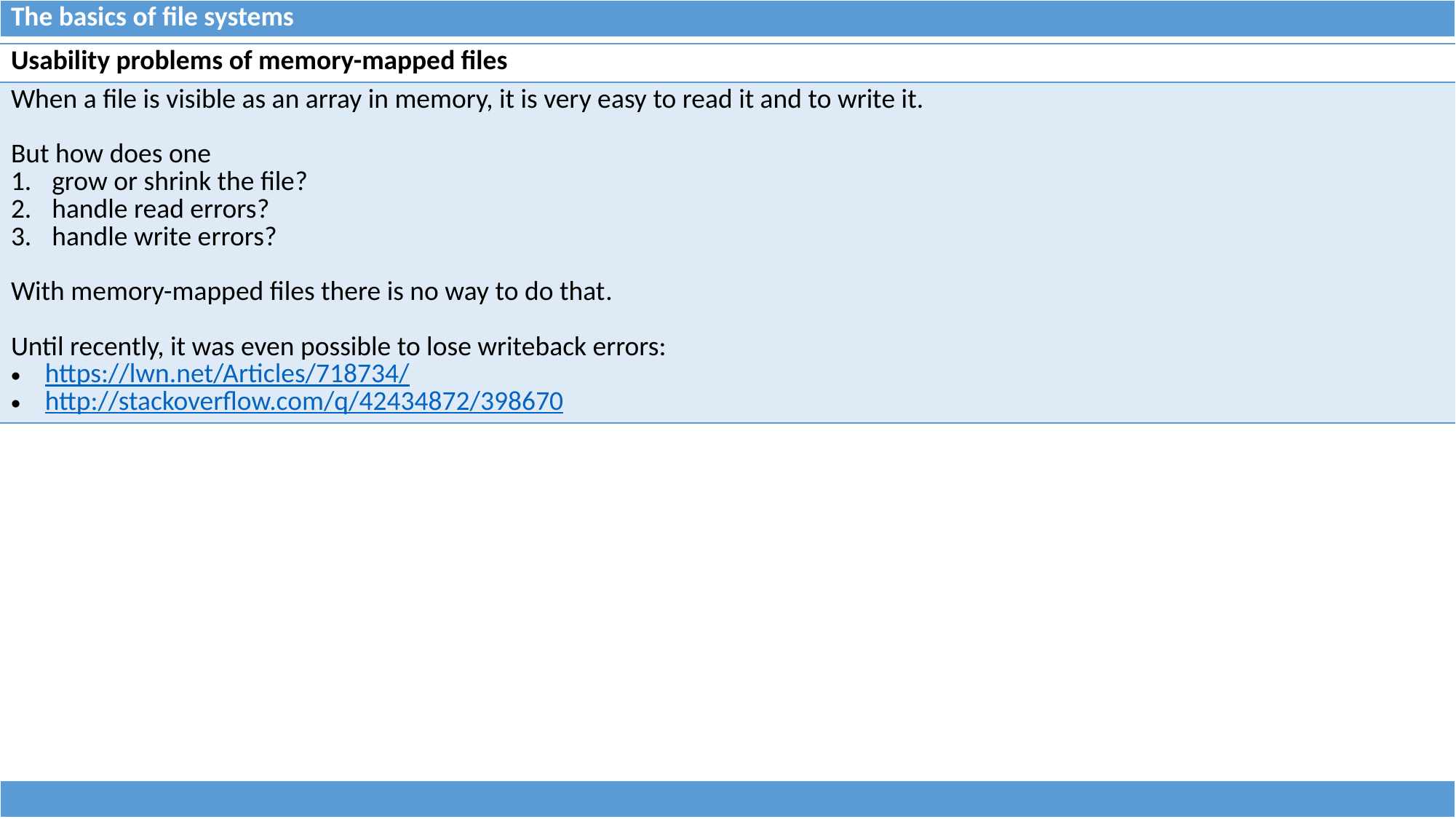

| The basics of file systems |
| --- |
| Usability problems of memory-mapped files |
| --- |
| When a file is visible as an array in memory, it is very easy to read it and to write it. But how does one grow or shrink the file? handle read errors? handle write errors? With memory-mapped files there is no way to do that. Until recently, it was even possible to lose writeback errors: https://lwn.net/Articles/718734/ http://stackoverflow.com/q/42434872/398670 |
|  |
| --- |